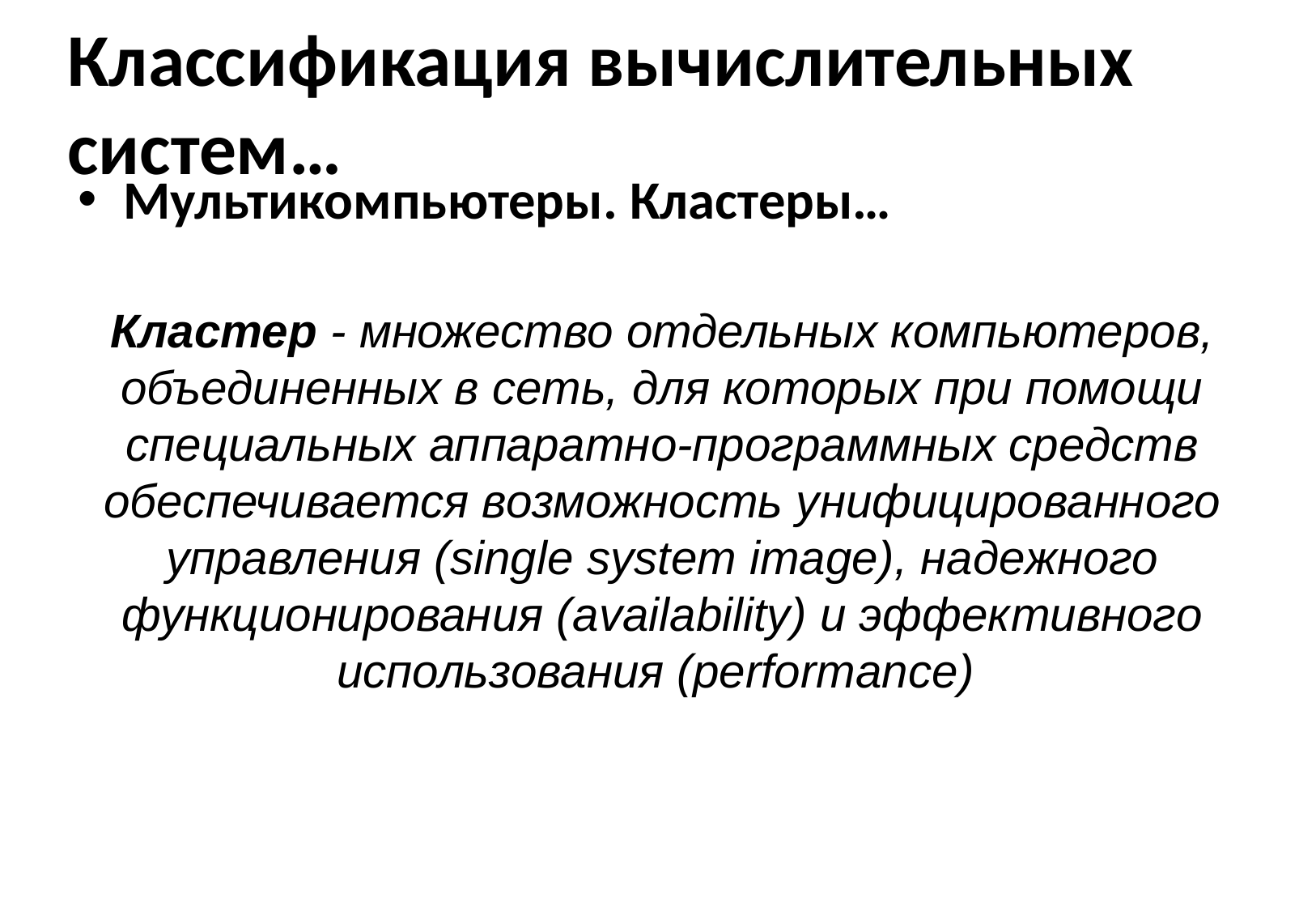

# Классификация вычислительных систем…
Мультикомпьютеры. Кластеры…
Кластер - множество отдельных компьютеров, объединенных в сеть, для которых при помощи специальных аппаратно-программных средств обеспечивается возможность унифицированного управления (single system image), надежного функционирования (availability) и эффективного использования (performance)